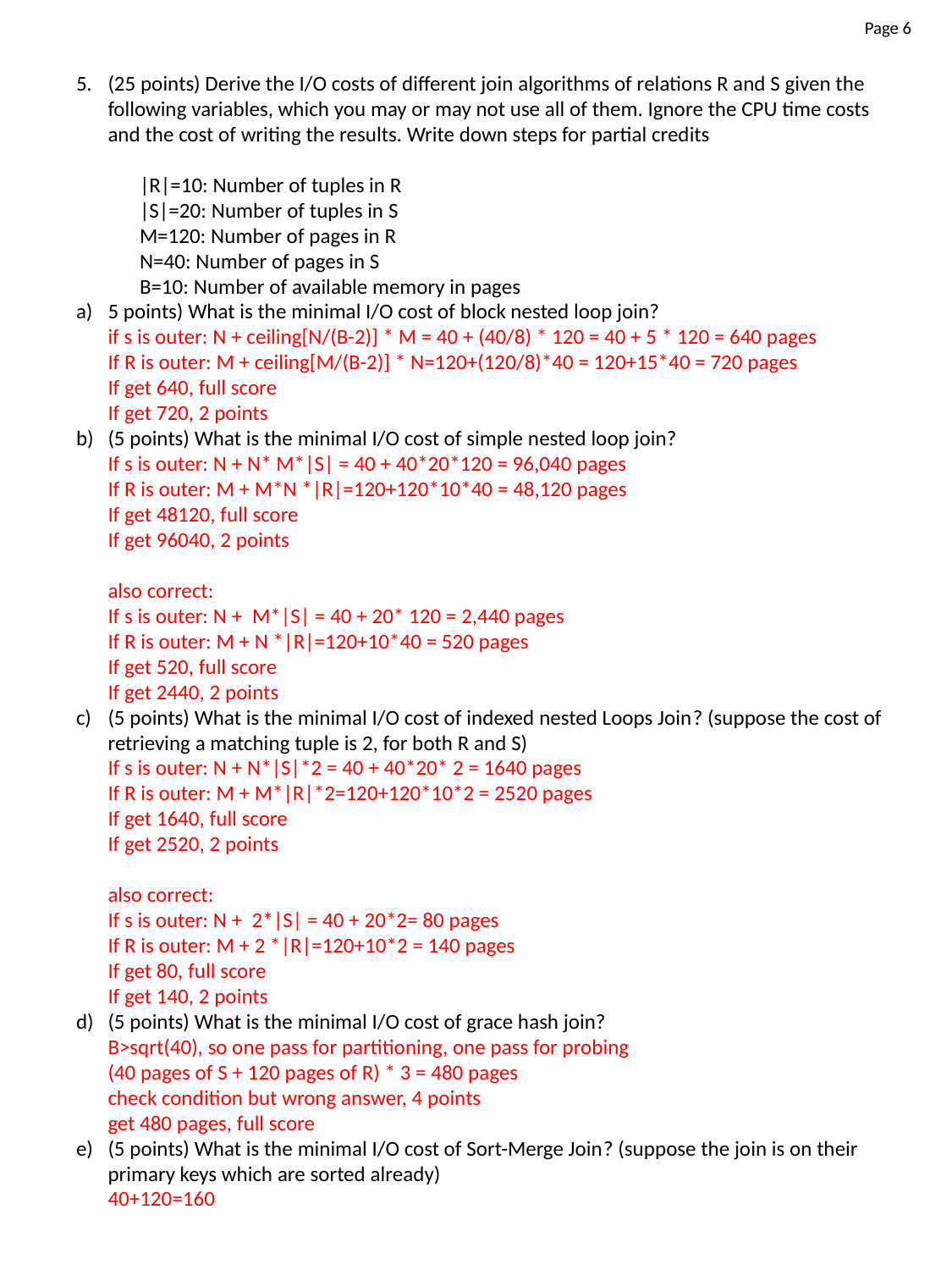

Page 6
(25 points) Derive the I/O costs of different join algorithms of relations R and S given the following variables, which you may or may not use all of them. Ignore the CPU time costs and the cost of writing the results. Write down steps for partial credits

|R|=10: Number of tuples in R
|S|=20: Number of tuples in S
M=120: Number of pages in R
N=40: Number of pages in S
B=10: Number of available memory in pages
5 points) What is the minimal I/O cost of block nested loop join?
if s is outer: N + ceiling[N/(B-2)] * M = 40 + (40/8) * 120 = 40 + 5 * 120 = 640 pages
If R is outer: M + ceiling[M/(B-2)] * N=120+(120/8)*40 = 120+15*40 = 720 pages
If get 640, full score
If get 720, 2 points
(5 points) What is the minimal I/O cost of simple nested loop join?
If s is outer: N + N* M*|S| = 40 + 40*20*120 = 96,040 pages
If R is outer: M + M*N *|R|=120+120*10*40 = 48,120 pages
If get 48120, full score
If get 96040, 2 points
also correct:
If s is outer: N +  M*|S| = 40 + 20* 120 = 2,440 pages
If R is outer: M + N *|R|=120+10*40 = 520 pages
If get 520, full score
If get 2440, 2 points
(5 points) What is the minimal I/O cost of indexed nested Loops Join​? (suppose the cost of retrieving a matching tuple is 2, for both R and S)
If s is outer: N + N*|S|*2 = 40 + 40*20* 2 = 1640 pages
If R is outer: M + M*|R|*2=120+120*10*2 = 2520 pages
If get 1640, full score
If get 2520, 2 points
also correct:
If s is outer: N +  2*|S| = 40 + 20*2= 80 pages
If R is outer: M + 2 *|R|=120+10*2 = 140 pages
If get 80, full score
If get 140, 2 points
(5 points) What is the minimal I/O cost of grace hash join?
B>sqrt(40), so one pass for partitioning, one pass for probing
(40 pages of S + 120 pages of R) * 3 = 480 pages
check condition but wrong answer, 4 points
get 480 pages, full score
(5 points) What is the minimal I/O cost of Sort-Merge Join​? (suppose the join is on their primary keys which are sorted already)
40+120=160